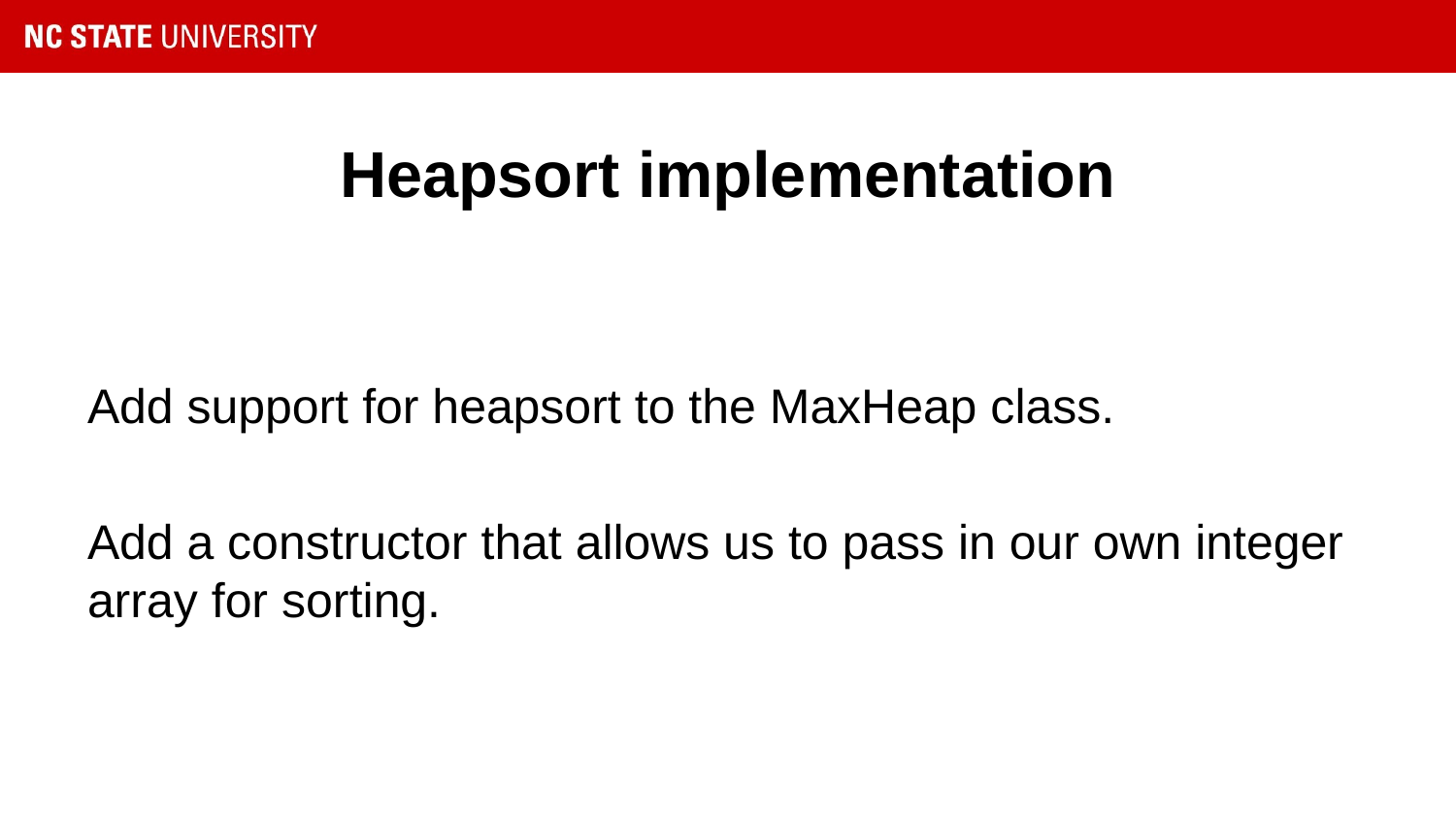

# Heapsort implementation
Add support for heapsort to the MaxHeap class.

Add a constructor that allows us to pass in our own integer array for sorting.